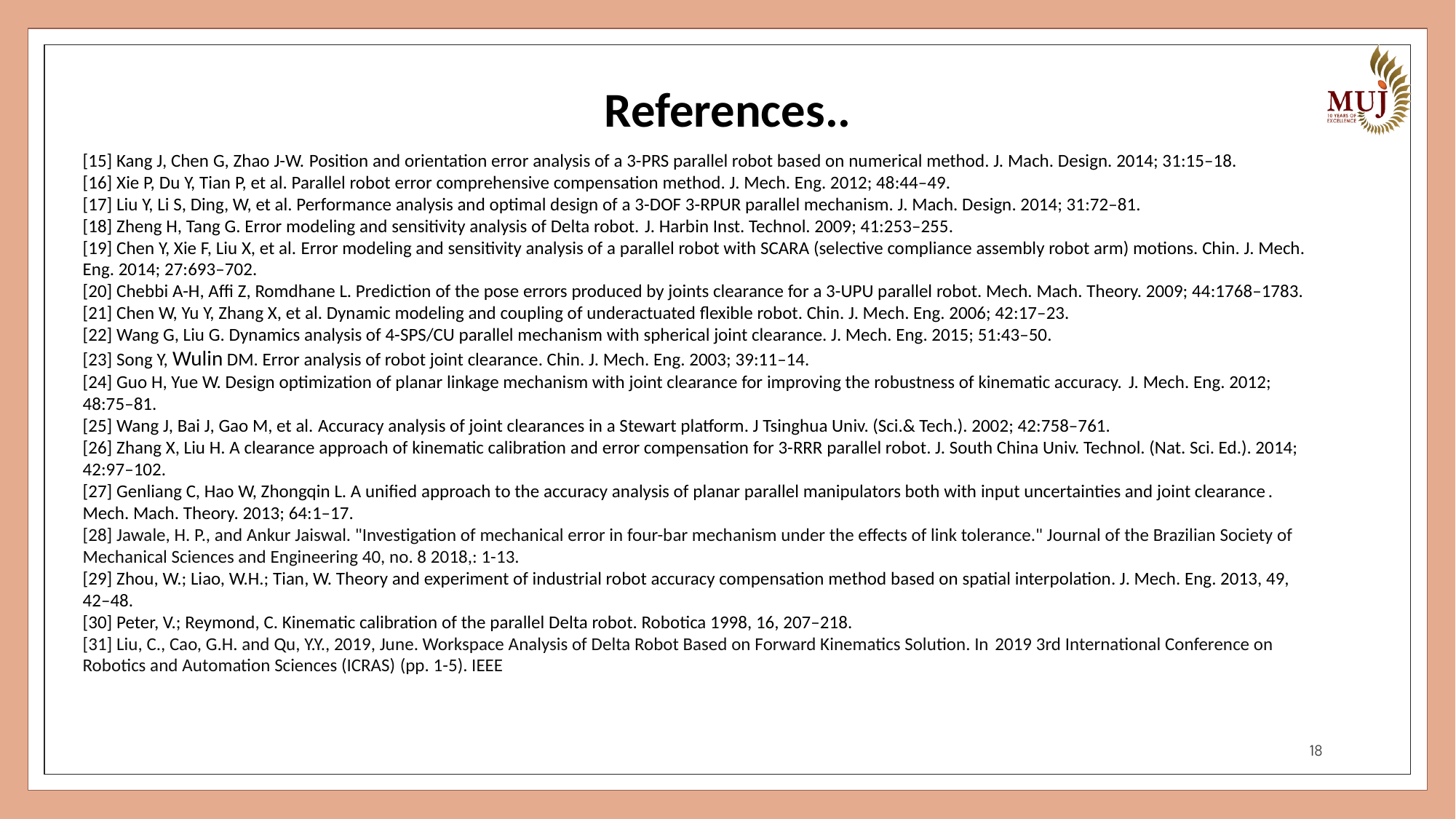

References..
[15] Kang J, Chen G, Zhao J-W. Position and orientation error analysis of a 3-PRS parallel robot based on numerical method. J. Mach. Design. 2014; 31:15–18.
[16] Xie P, Du Y, Tian P, et al. Parallel robot error comprehensive compensation method. J. Mech. Eng. 2012; 48:44–49.
[17] Liu Y, Li S, Ding, W, et al. Performance analysis and optimal design of a 3-DOF 3-RPUR parallel mechanism. J. Mach. Design. 2014; 31:72–81.
[18] Zheng H, Tang G. Error modeling and sensitivity analysis of Delta robot. J. Harbin Inst. Technol. 2009; 41:253–255.
[19] Chen Y, Xie F, Liu X, et al. Error modeling and sensitivity analysis of a parallel robot with SCARA (selective compliance assembly robot arm) motions. Chin. J. Mech. Eng. 2014; 27:693–702.
[20] Chebbi A-H, Affi Z, Romdhane L. Prediction of the pose errors produced by joints clearance for a 3-UPU parallel robot. Mech. Mach. Theory. 2009; 44:1768–1783.
[21] Chen W, Yu Y, Zhang X, et al. Dynamic modeling and coupling of underactuated flexible robot. Chin. J. Mech. Eng. 2006; 42:17–23.
[22] Wang G, Liu G. Dynamics analysis of 4-SPS/CU parallel mechanism with spherical joint clearance. J. Mech. Eng. 2015; 51:43–50.
[23] Song Y, Wulin DM. Error analysis of robot joint clearance. Chin. J. Mech. Eng. 2003; 39:11–14.
[24] Guo H, Yue W. Design optimization of planar linkage mechanism with joint clearance for improving the robustness of kinematic accuracy. J. Mech. Eng. 2012; 48:75–81.
[25] Wang J, Bai J, Gao M, et al. Accuracy analysis of joint clearances in a Stewart platform. J Tsinghua Univ. (Sci.& Tech.). 2002; 42:758–761.
[26] Zhang X, Liu H. A clearance approach of kinematic calibration and error compensation for 3-RRR parallel robot. J. South China Univ. Technol. (Nat. Sci. Ed.). 2014; 42:97–102.
[27] Genliang C, Hao W, Zhongqin L. A unified approach to the accuracy analysis of planar parallel manipulators both with input uncertainties and joint clearance. Mech. Mach. Theory. 2013; 64:1–17.
[28] Jawale, H. P., and Ankur Jaiswal. "Investigation of mechanical error in four-bar mechanism under the effects of link tolerance." Journal of the Brazilian Society of Mechanical Sciences and Engineering 40, no. 8 2018,: 1-13.
[29] Zhou, W.; Liao, W.H.; Tian, W. Theory and experiment of industrial robot accuracy compensation method based on spatial interpolation. J. Mech. Eng. 2013, 49, 42–48.
[30] Peter, V.; Reymond, C. Kinematic calibration of the parallel Delta robot. Robotica 1998, 16, 207–218.
[31] Liu, C., Cao, G.H. and Qu, Y.Y., 2019, June. Workspace Analysis of Delta Robot Based on Forward Kinematics Solution. In 2019 3rd International Conference on Robotics and Automation Sciences (ICRAS) (pp. 1-5). IEEE

18